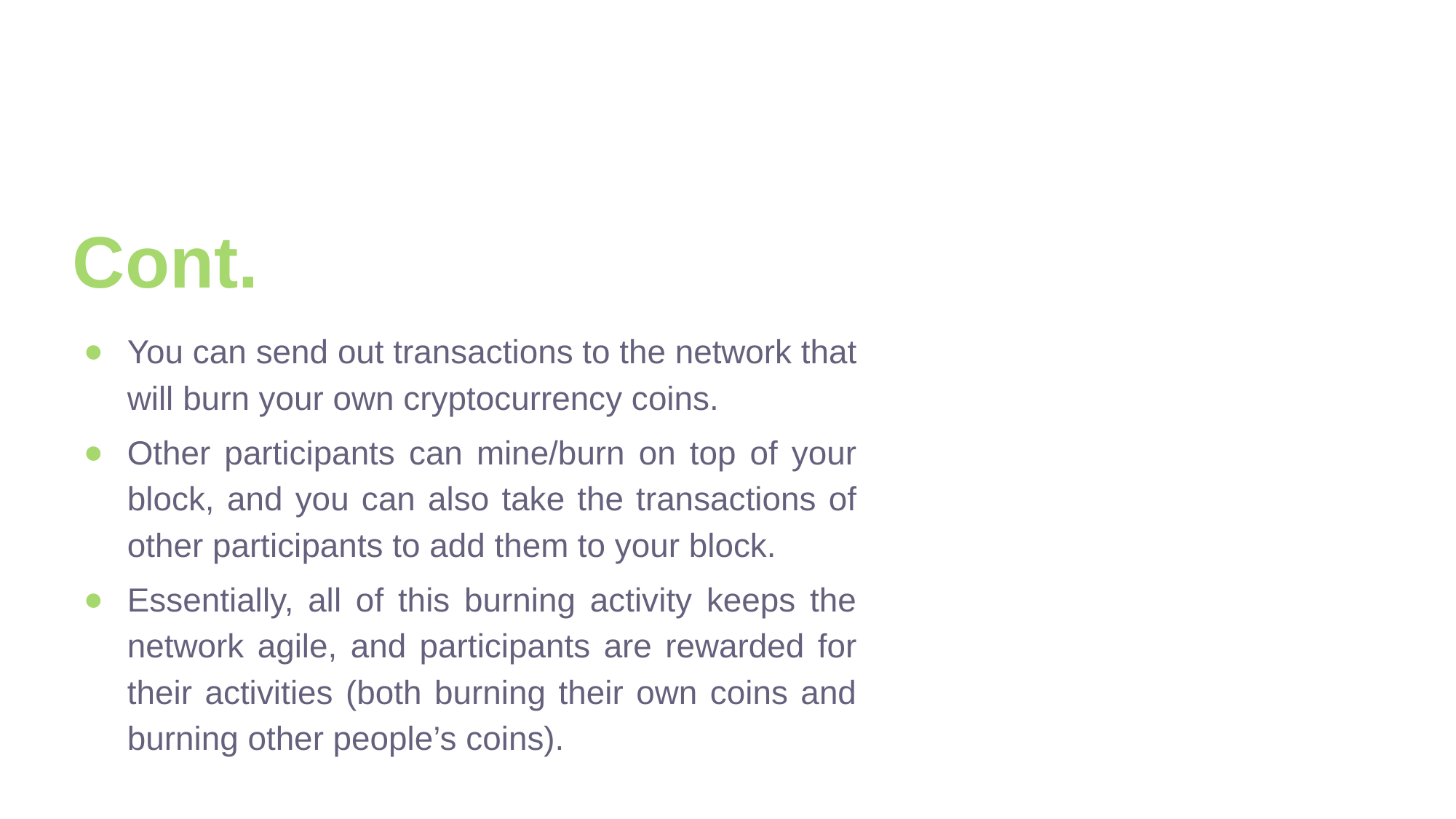

# Cont.
You can send out transactions to the network that will burn your own cryptocurrency coins.
Other participants can mine/burn on top of your block, and you can also take the transactions of other participants to add them to your block.
Essentially, all of this burning activity keeps the network agile, and participants are rewarded for their activities (both burning their own coins and burning other people’s coins).